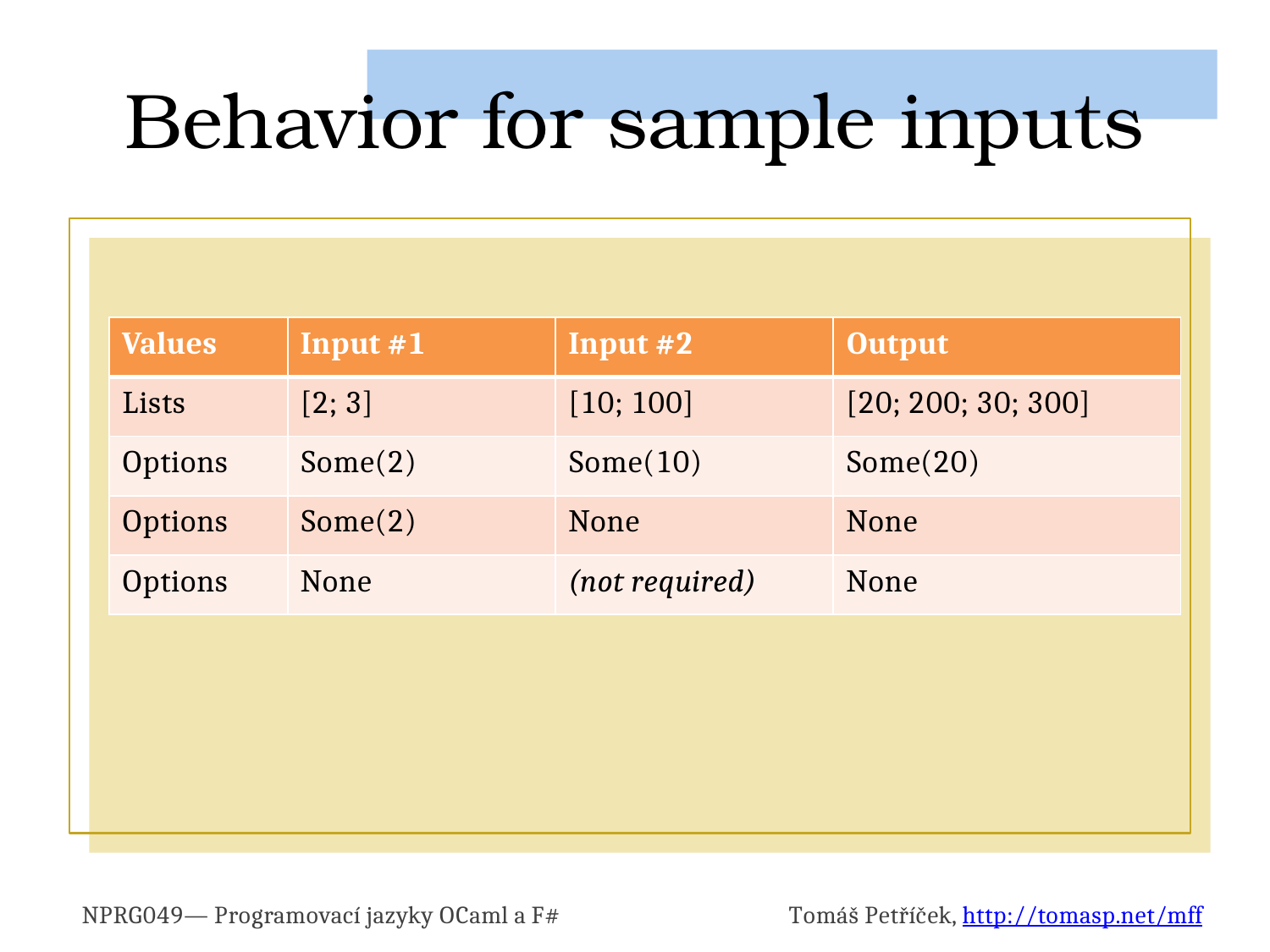

# Behavior for sample inputs
| Values | Input #1 | Input #2 | Output |
| --- | --- | --- | --- |
| Lists | [2; 3] | [10; 100] | [20; 200; 30; 300] |
| Options | Some(2) | Some(10) | Some(20) |
| Options | Some(2) | None | None |
| Options | None | (not required) | None |